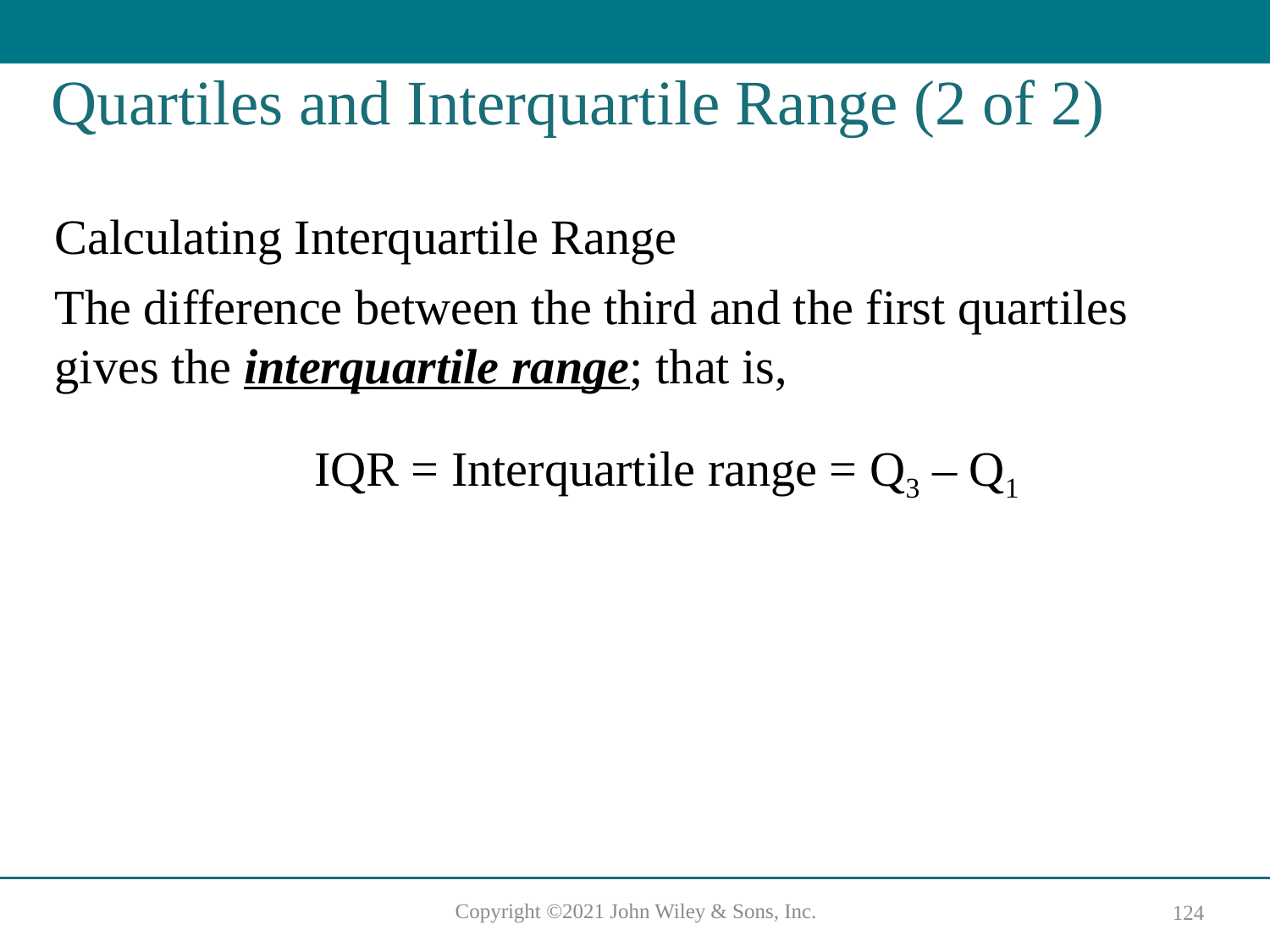

# Quartiles and Interquartile Range (2 of 2)
Calculating Interquartile Range
The difference between the third and the first quartiles gives the interquartile range; that is,
IQR = Interquartile range = Q3 – Q1